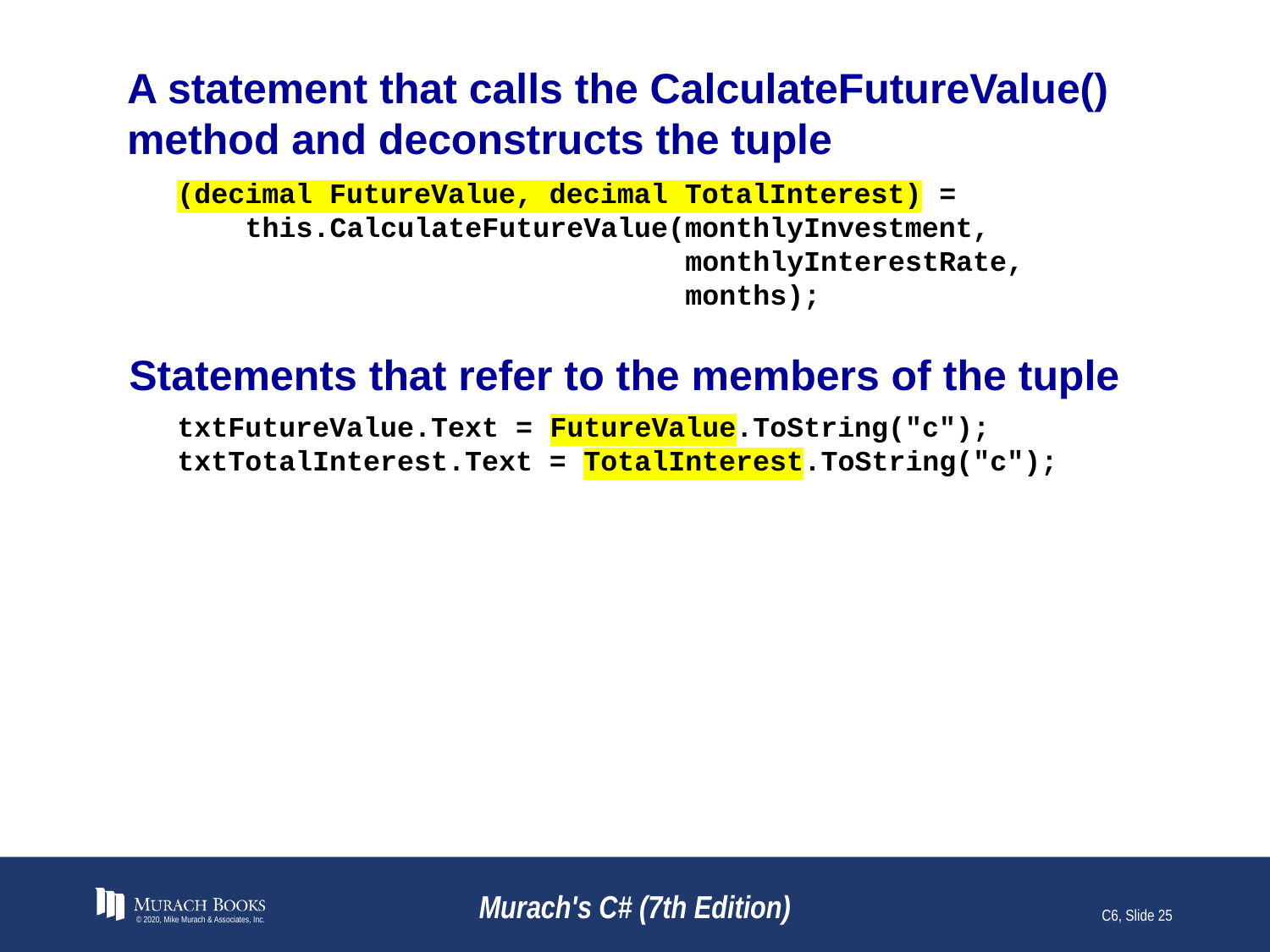

# A statement that calls the CalculateFutureValue() method and deconstructs the tuple
(decimal FutureValue, decimal TotalInterest) =
    this.CalculateFutureValue(monthlyInvestment,
                              monthlyInterestRate,
                              months);
Statements that refer to the members of the tuple
txtFutureValue.Text = FutureValue.ToString("c");
txtTotalInterest.Text = TotalInterest.ToString("c");

© 2020, Mike Murach & Associates, Inc.
Murach's C# (7th Edition)

C6, Slide 25